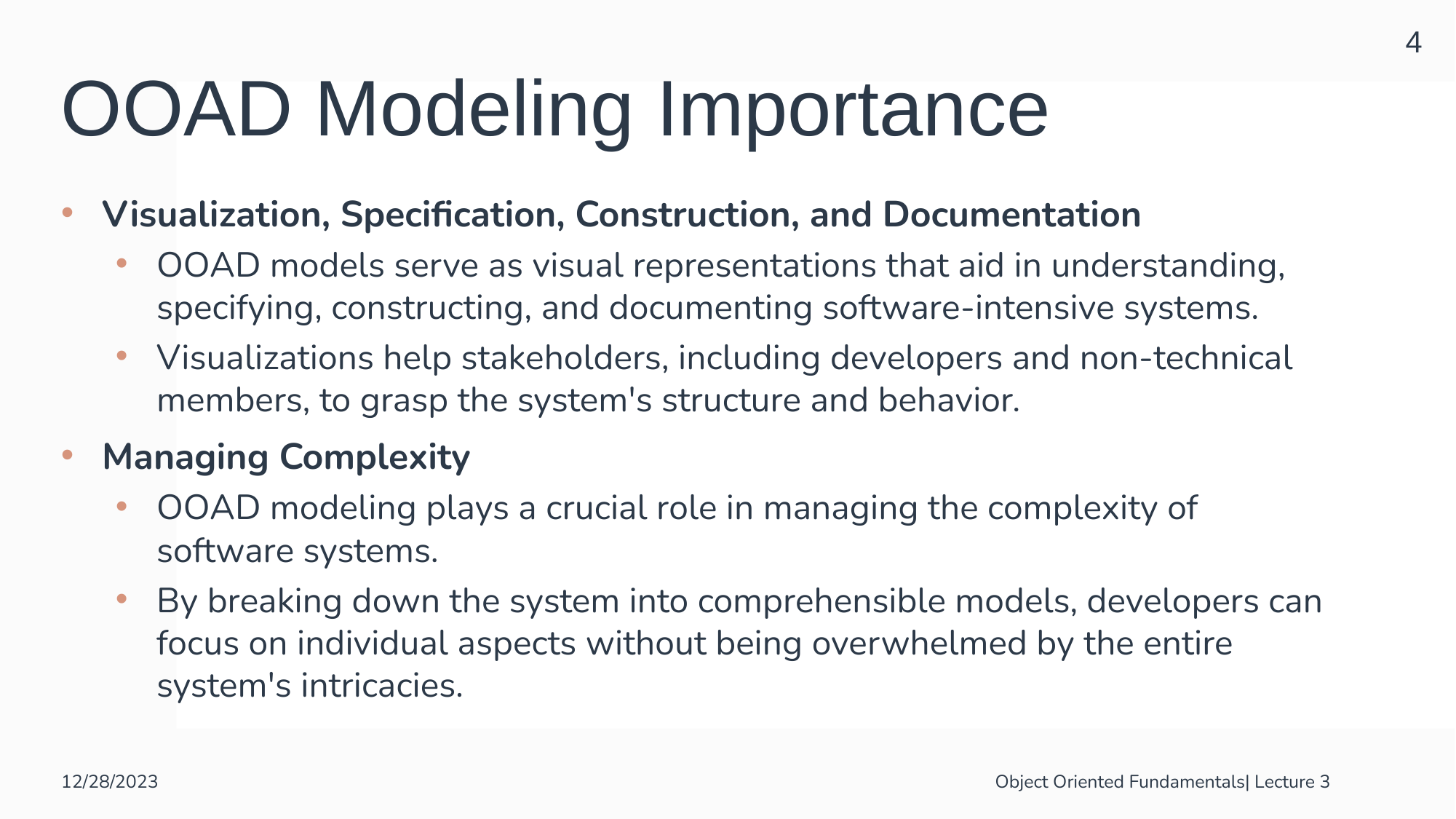

4
# OOAD Modeling Importance
Visualization, Specification, Construction, and Documentation
OOAD models serve as visual representations that aid in understanding, specifying, constructing, and documenting software-intensive systems.
Visualizations help stakeholders, including developers and non-technical members, to grasp the system's structure and behavior.
Managing Complexity
OOAD modeling plays a crucial role in managing the complexity of software systems.
By breaking down the system into comprehensible models, developers can focus on individual aspects without being overwhelmed by the entire system's intricacies.
12/28/2023
Object Oriented Fundamentals| Lecture 3